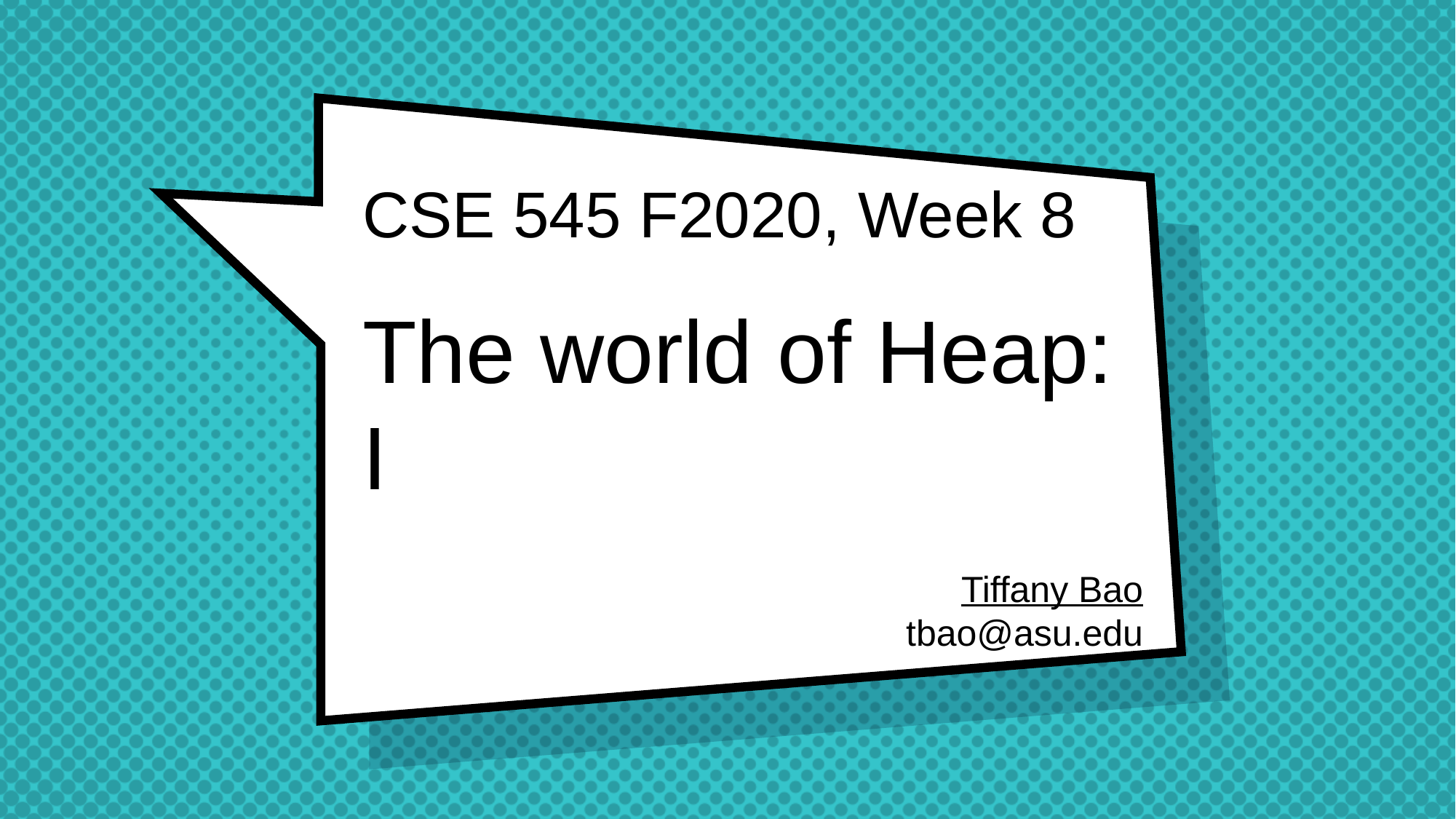

# CSE 545 F2020, Week 8 The world of Heap: I
Tiffany Bao
tbao@asu.edu